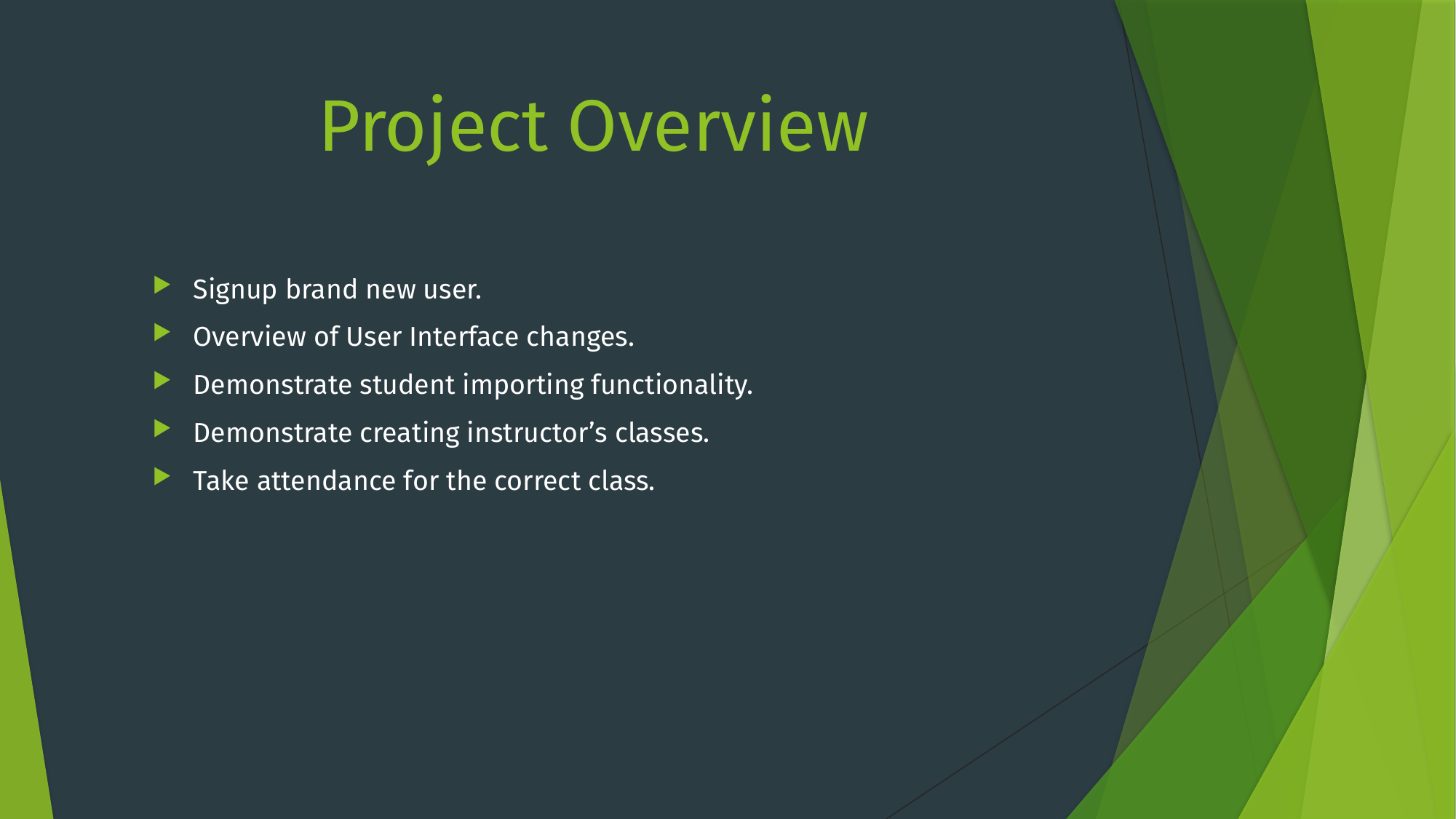

# Project Overview
Signup brand new user.
Overview of User Interface changes.
Demonstrate student importing functionality.
Demonstrate creating instructor’s classes.
Take attendance for the correct class.